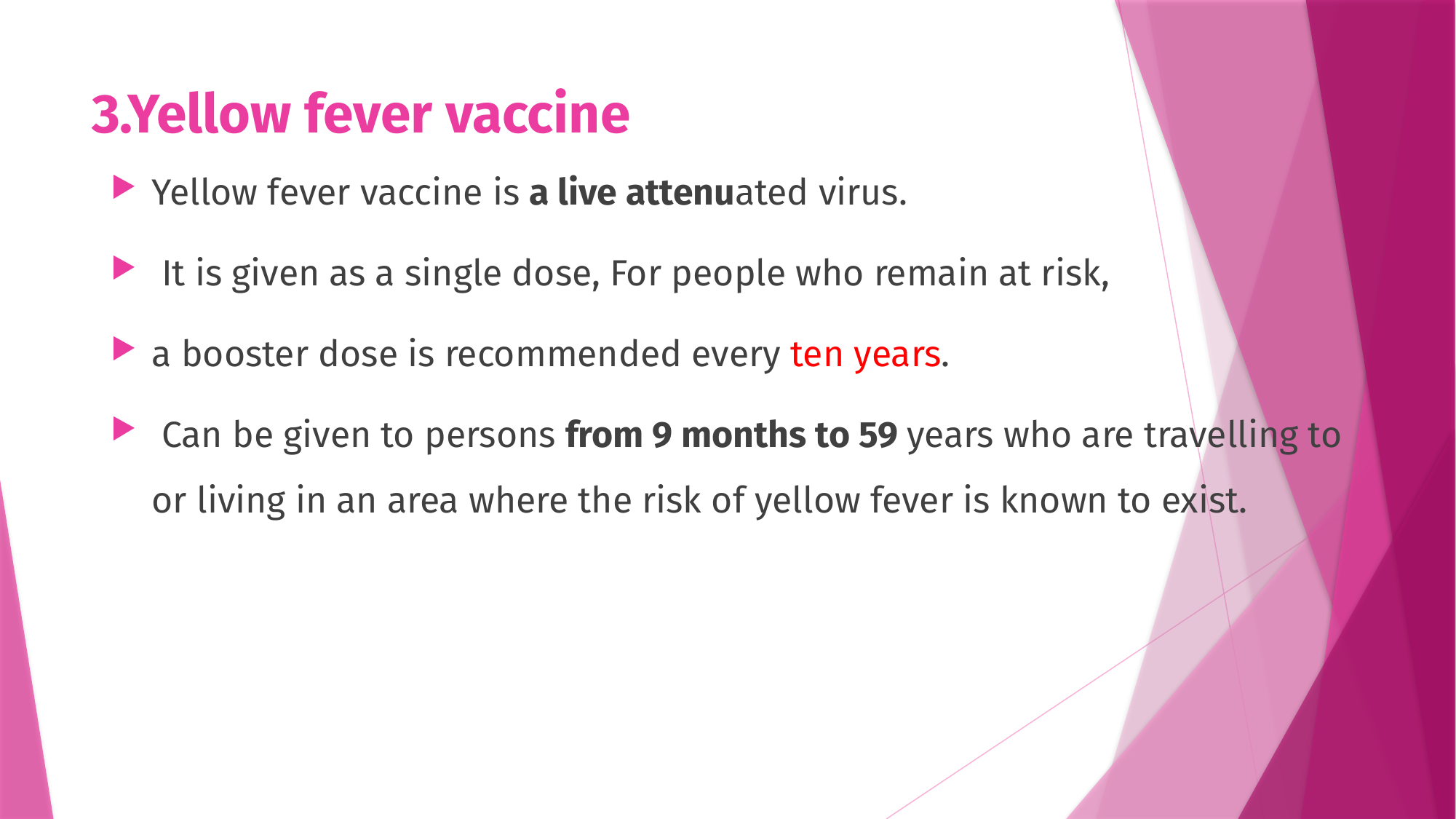

# 3.Yellow fever vaccine
Yellow fever vaccine is a live attenuated virus.
 It is given as a single dose, For people who remain at risk,
a booster dose is recommended every ten years.
 Can be given to persons from 9 months to 59 years who are travelling to or living in an area where the risk of yellow fever is known to exist.